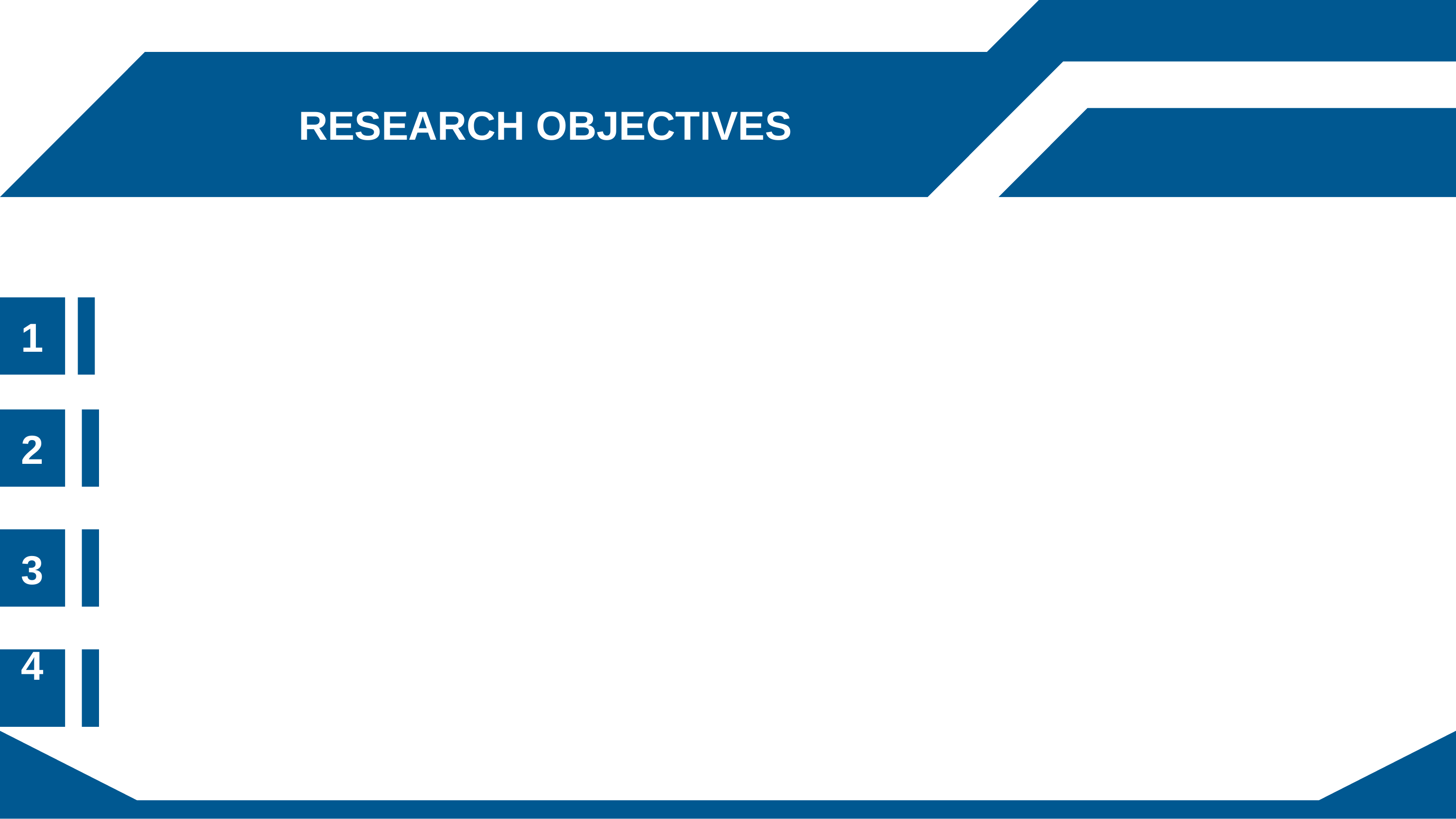

# RESEARCH OBJECTIVES
1

2

3

4